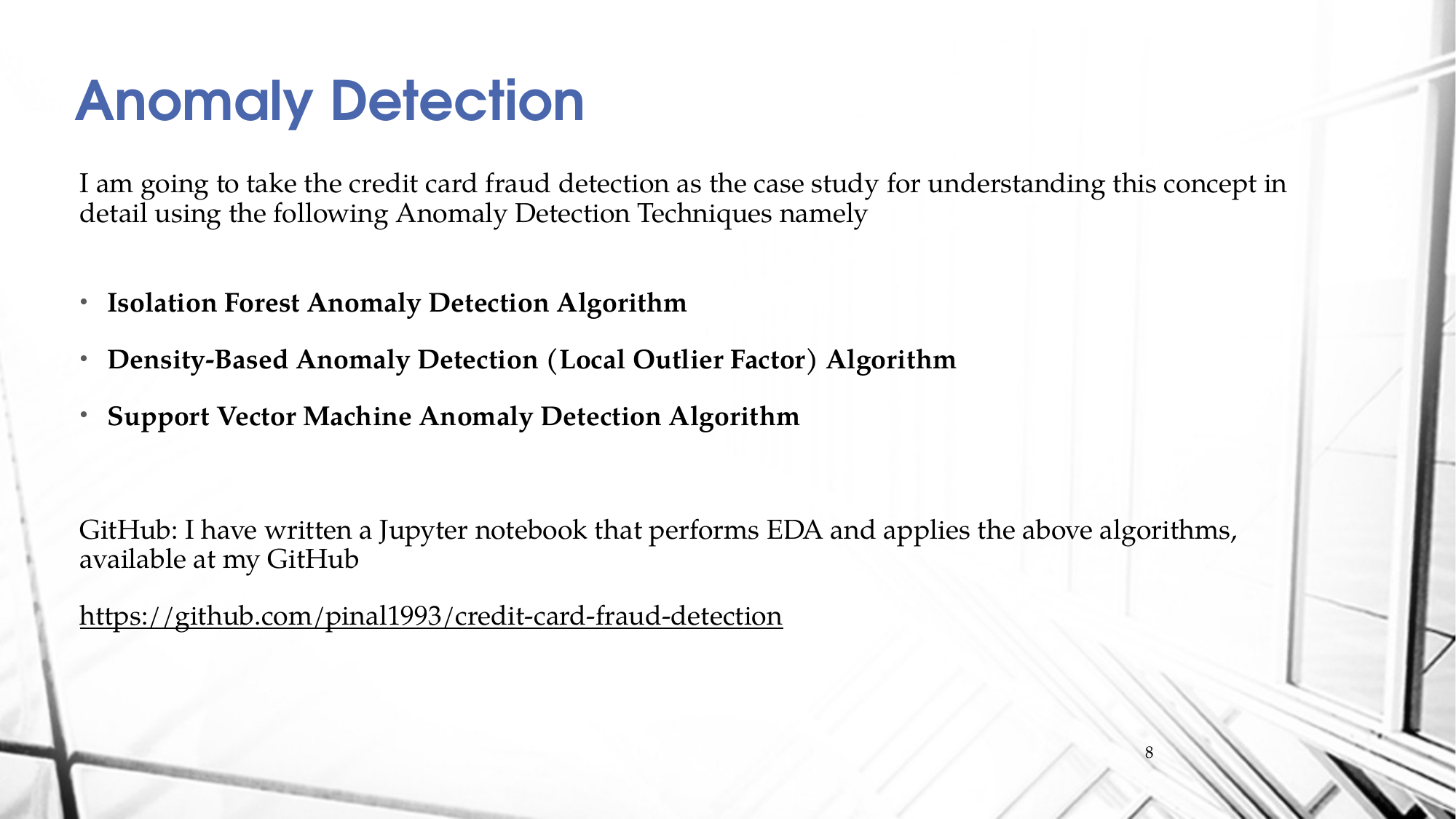

# Anomaly Detection
I am going to take the credit card fraud detection as the case study for understanding this concept in detail using the following Anomaly Detection Techniques namely
Isolation Forest Anomaly Detection Algorithm
Density-Based Anomaly Detection (Local Outlier Factor) Algorithm
Support Vector Machine Anomaly Detection Algorithm

GitHub: I have written a Jupyter notebook that performs EDA and applies the above algorithms, available at my GitHub
https://github.com/pinal1993/credit-card-fraud-detection

8